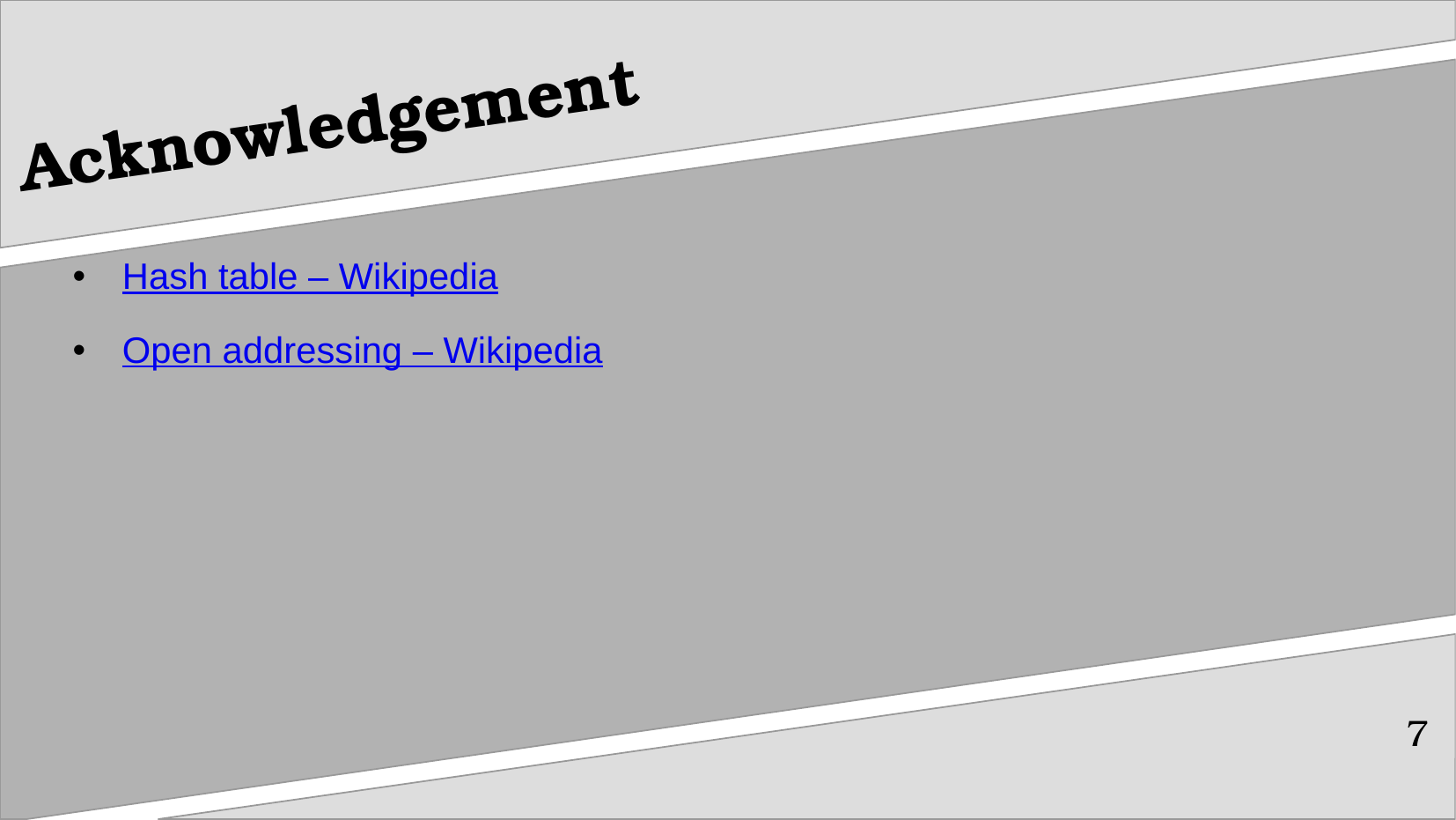

# Acknowledgement
Hash table – Wikipedia
Open addressing – Wikipedia

7